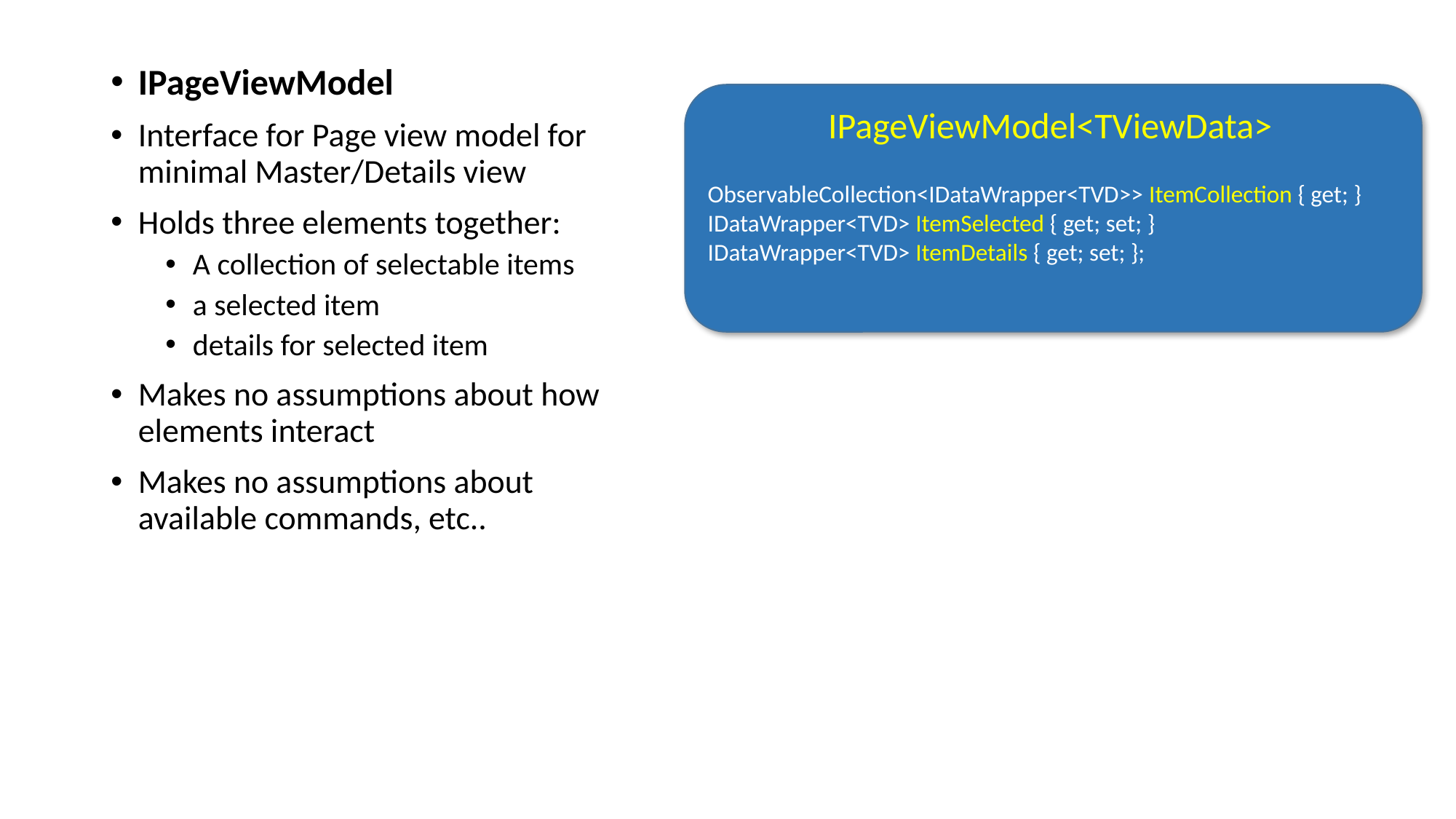

IPageViewModel
Interface for Page view model for minimal Master/Details view
Holds three elements together:
A collection of selectable items
a selected item
details for selected item
Makes no assumptions about how elements interact
Makes no assumptions about available commands, etc..
IPageViewModel<TViewData>

ObservableCollection<IDataWrapper<TVD>> ItemCollection { get; }
IDataWrapper<TVD> ItemSelected { get; set; }
IDataWrapper<TVD> ItemDetails { get; set; };